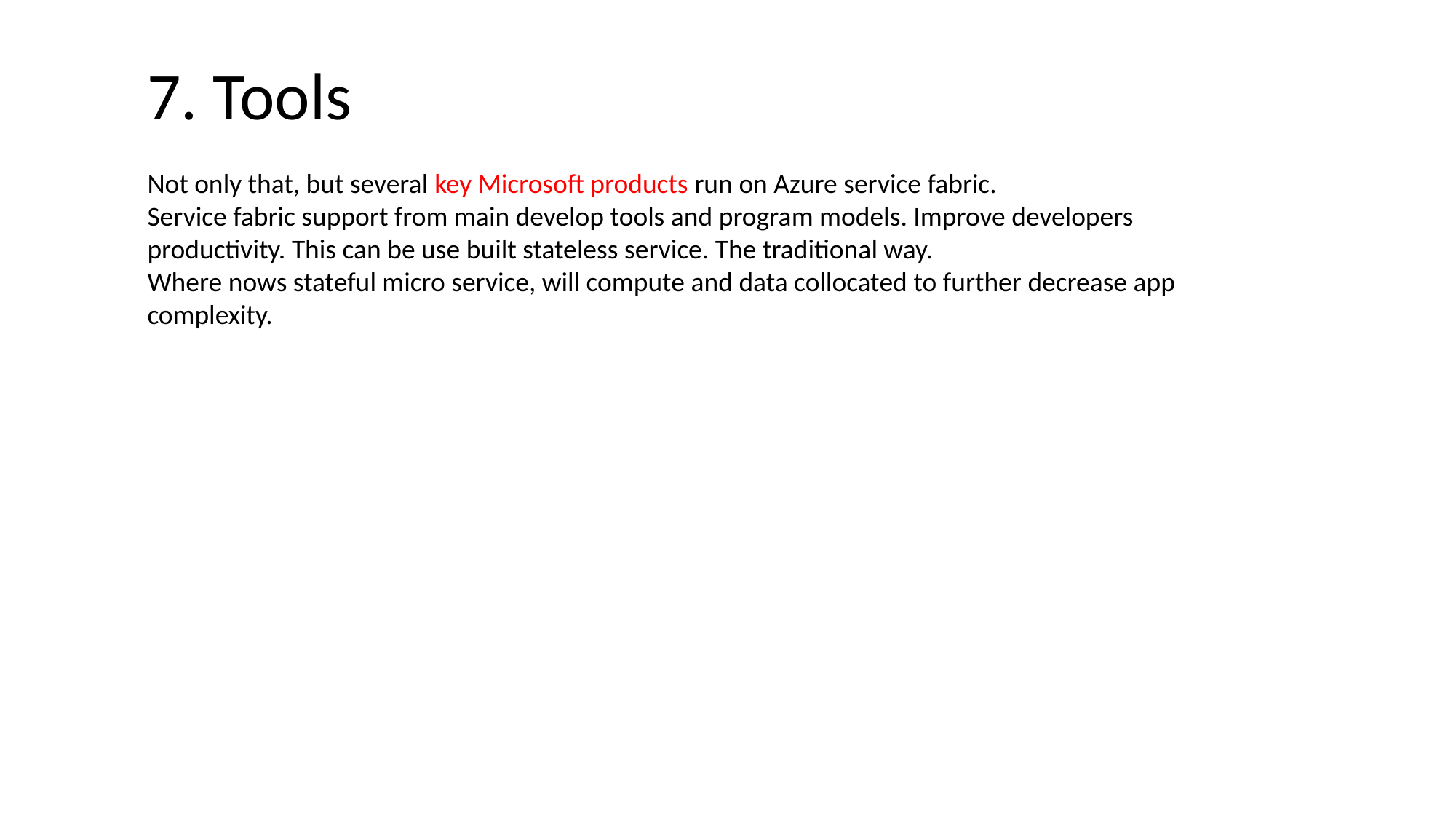

7. Tools
Not only that, but several key Microsoft products run on Azure service fabric.
Service fabric support from main develop tools and program models. Improve developers productivity. This can be use built stateless service. The traditional way.
Where nows stateful micro service, will compute and data collocated to further decrease app complexity.